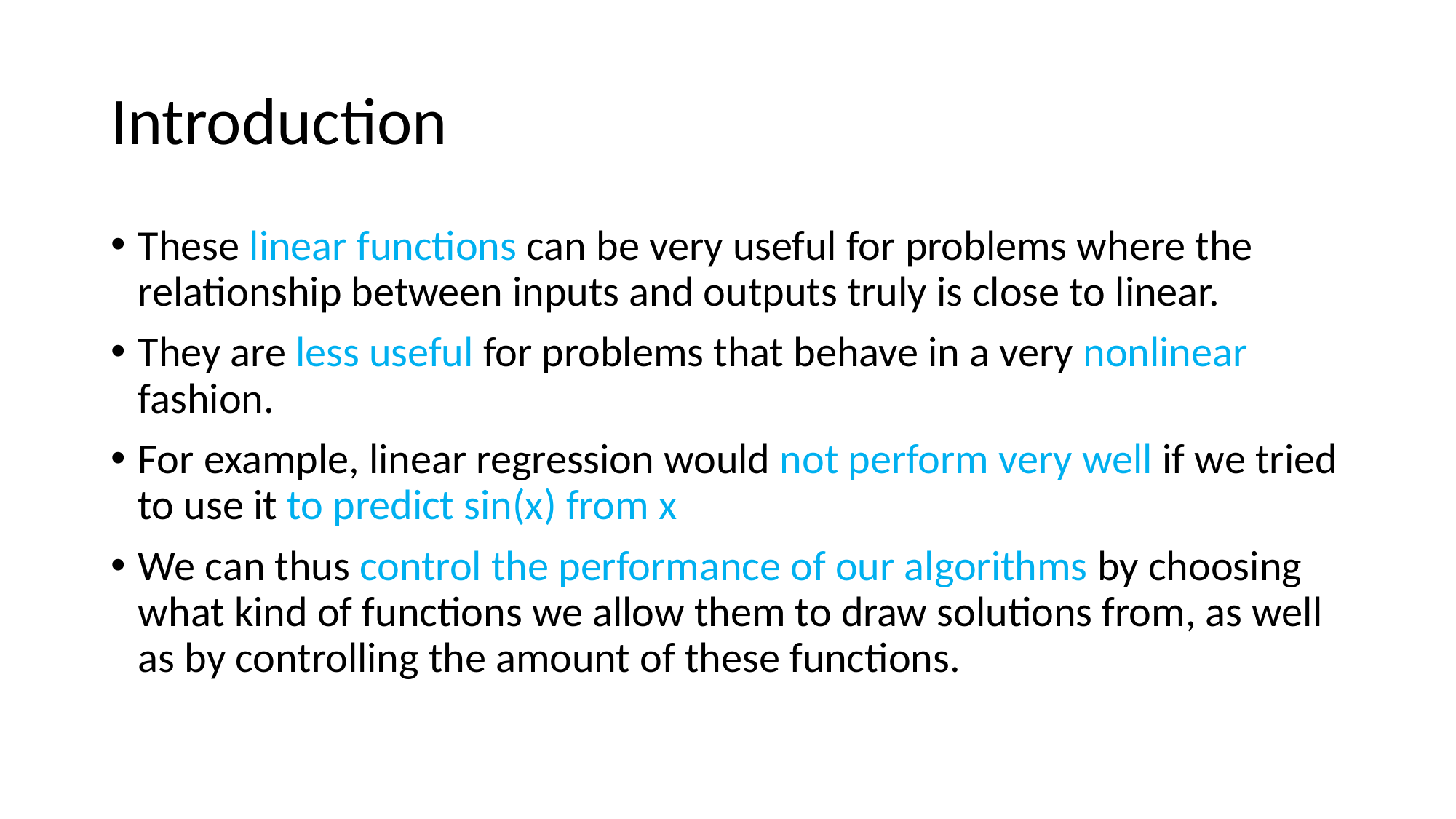

# Introduction
These linear functions can be very useful for problems where the relationship between inputs and outputs truly is close to linear.
They are less useful for problems that behave in a very nonlinear fashion.
For example, linear regression would not perform very well if we tried to use it to predict sin(x) from x
We can thus control the performance of our algorithms by choosing what kind of functions we allow them to draw solutions from, as well as by controlling the amount of these functions.